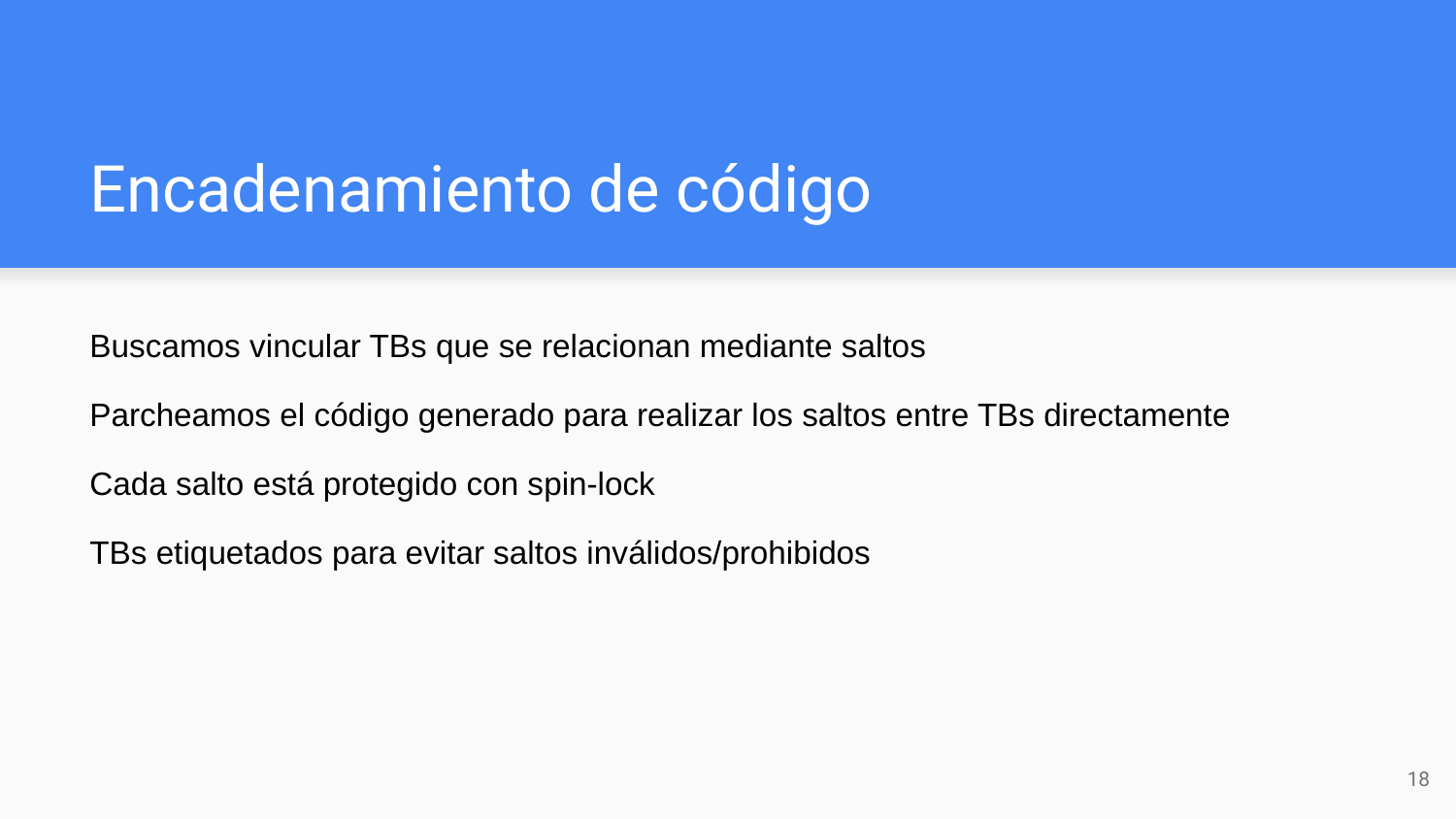

# Encadenamiento de código
Buscamos vincular TBs que se relacionan mediante saltos
Parcheamos el código generado para realizar los saltos entre TBs directamente
Cada salto está protegido con spin-lock
TBs etiquetados para evitar saltos inválidos/prohibidos
18